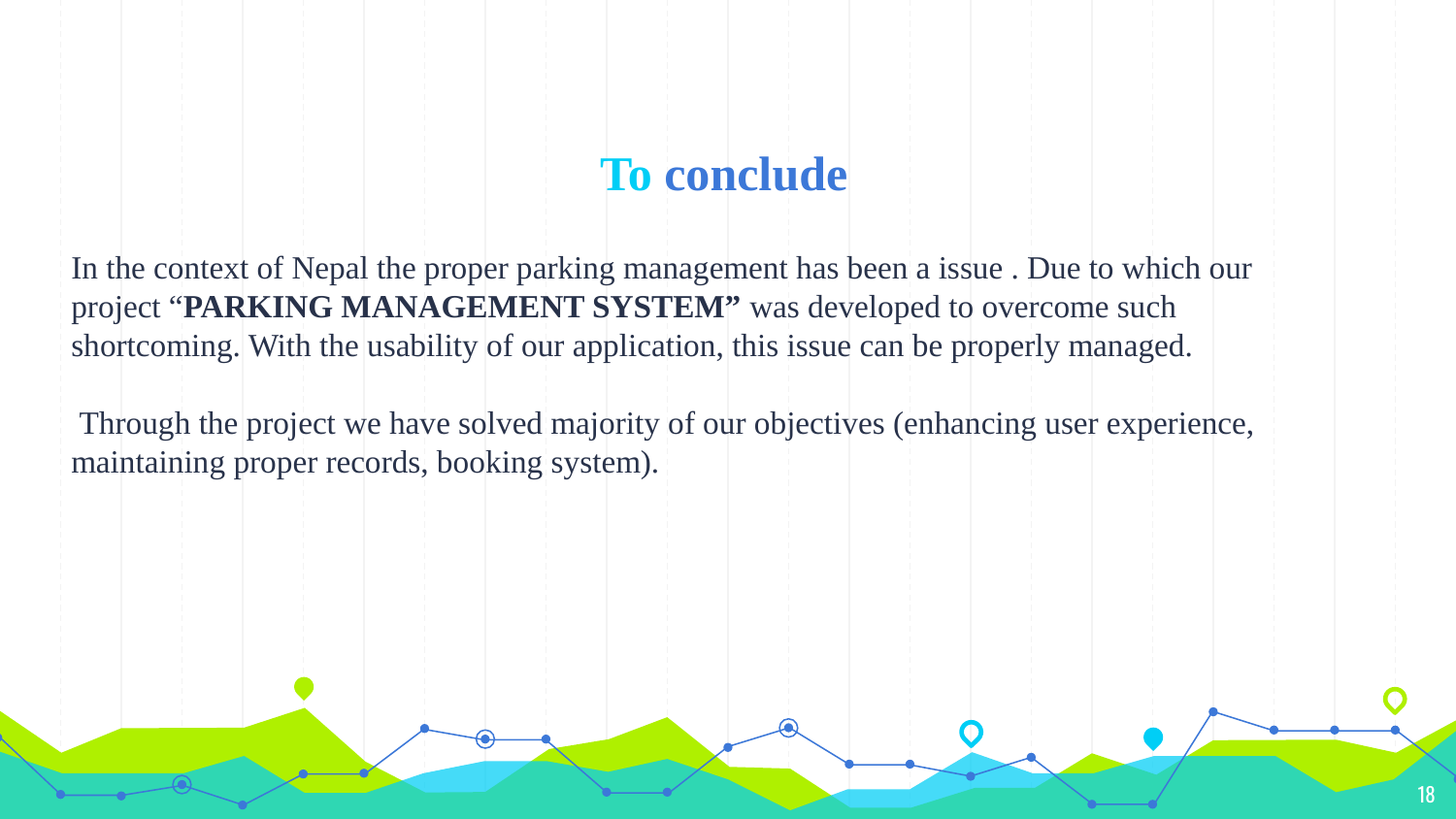

# To conclude
In the context of Nepal the proper parking management has been a issue . Due to which our project “PARKING MANAGEMENT SYSTEM” was developed to overcome such shortcoming. With the usability of our application, this issue can be properly managed.

 Through the project we have solved majority of our objectives (enhancing user experience, maintaining proper records, booking system).
18